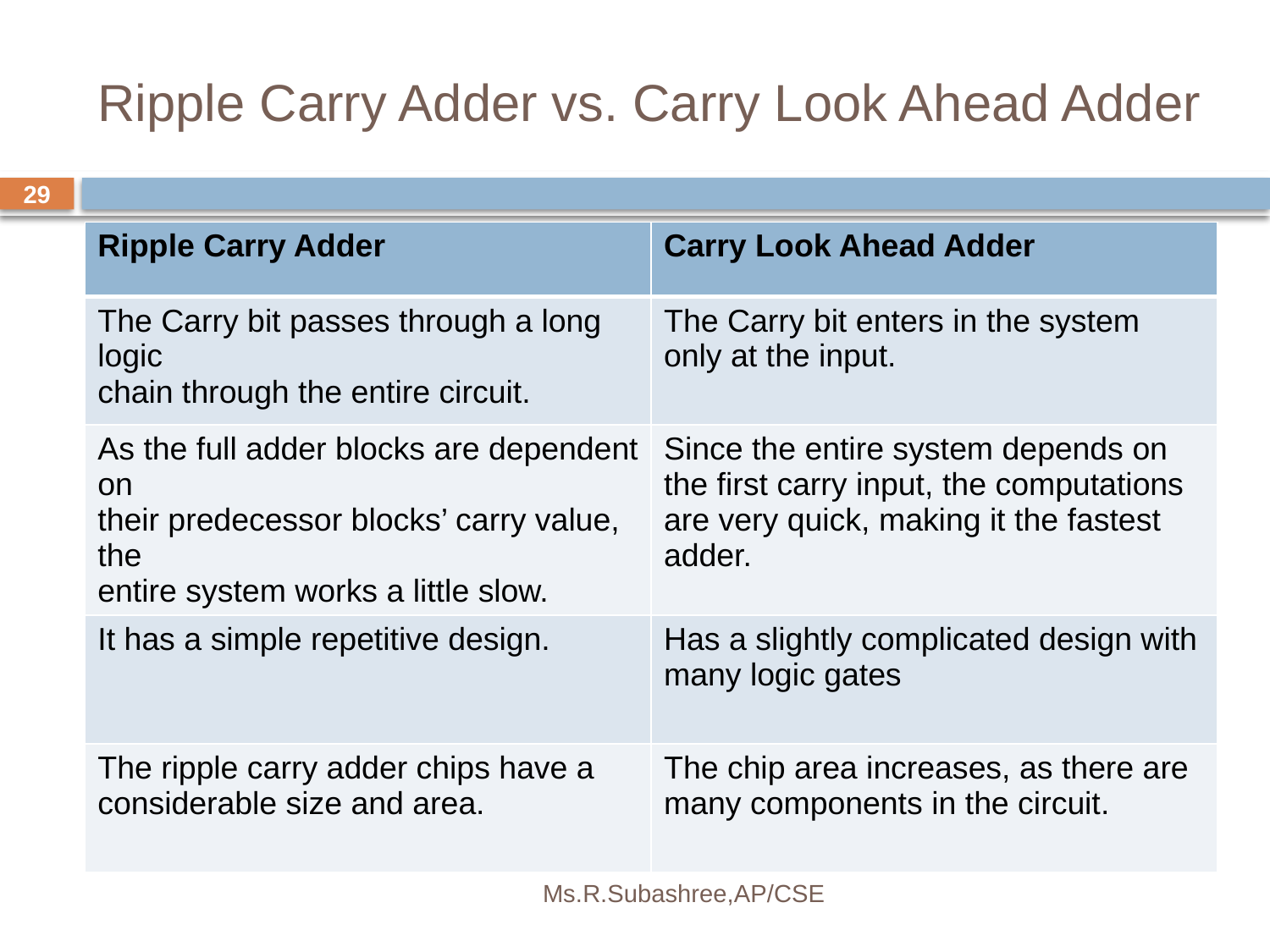

# Ripple Carry Adder vs. Carry Look Ahead Adder
29
| Ripple Carry Adder | Carry Look Ahead Adder |
| --- | --- |
| The Carry bit passes through a long logic chain through the entire circuit. | The Carry bit enters in the system only at the input. |
| As the full adder blocks are dependent on their predecessor blocks’ carry value, the entire system works a little slow. | Since the entire system depends on the first carry input, the computations are very quick, making it the fastest adder. |
| It has a simple repetitive design. | Has a slightly complicated design with many logic gates |
| The ripple carry adder chips have a considerable size and area. | The chip area increases, as there are many components in the circuit. |
Ms.R.Subashree,AP/CSE